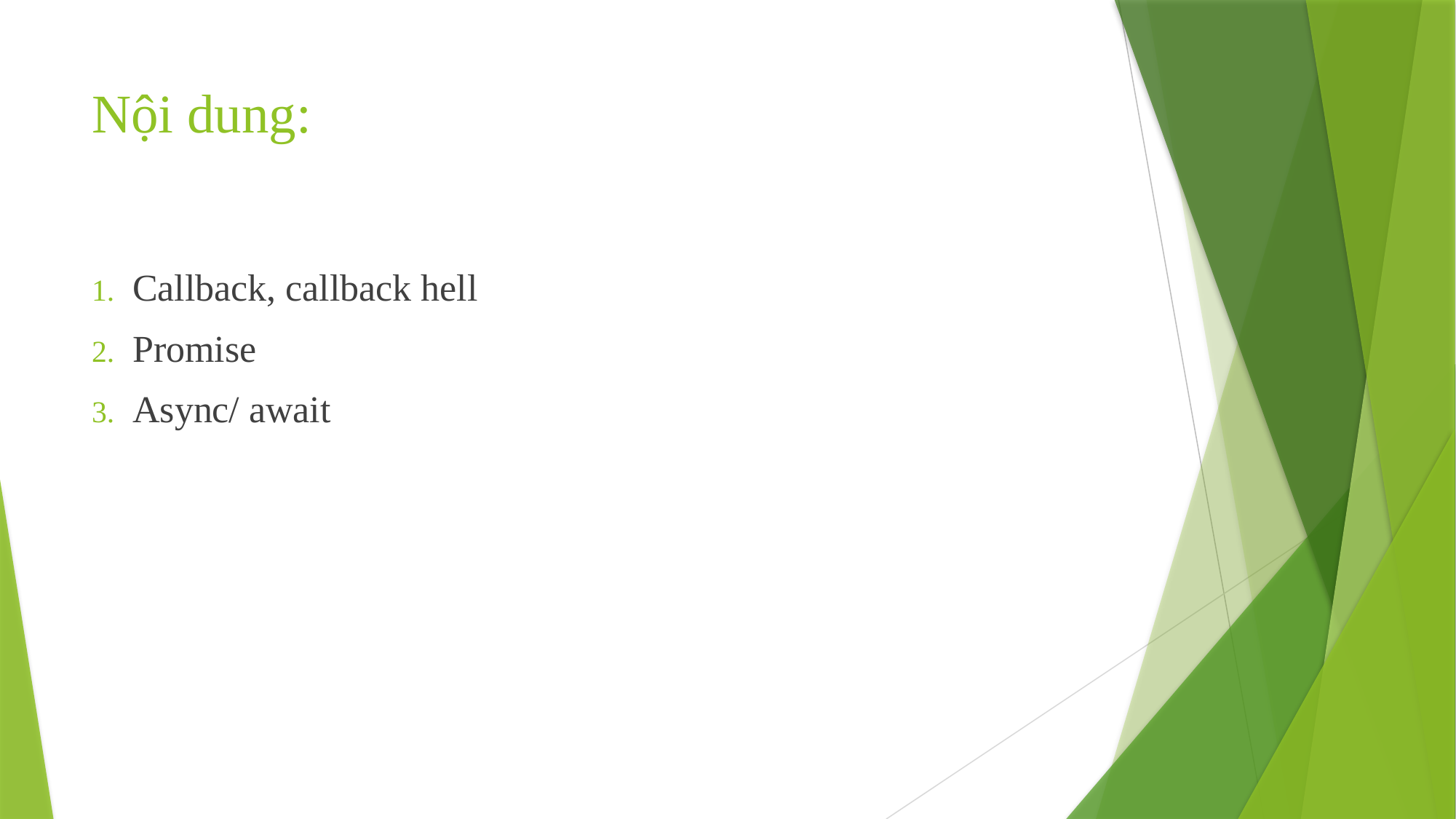

# Nội dung:
Callback, callback hell
Promise
Async/ await